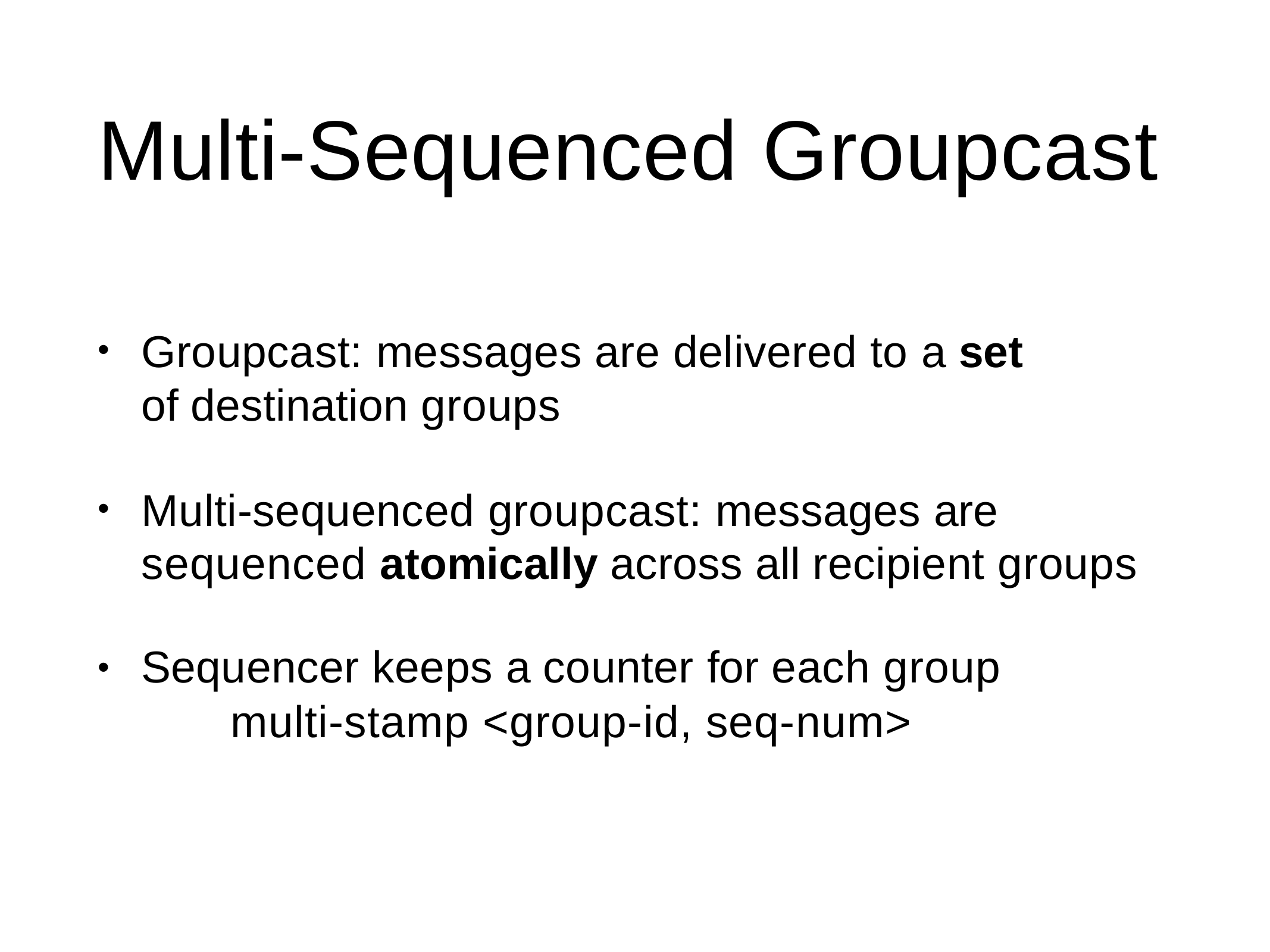

# Multi-Sequenced Groupcast
Groupcast: messages are delivered to a set of destination groups
•
Multi-sequenced groupcast: messages are  sequenced atomically across all recipient groups
•
Sequencer keeps a counter for each group
	multi-stamp <group-id, seq-num>
•